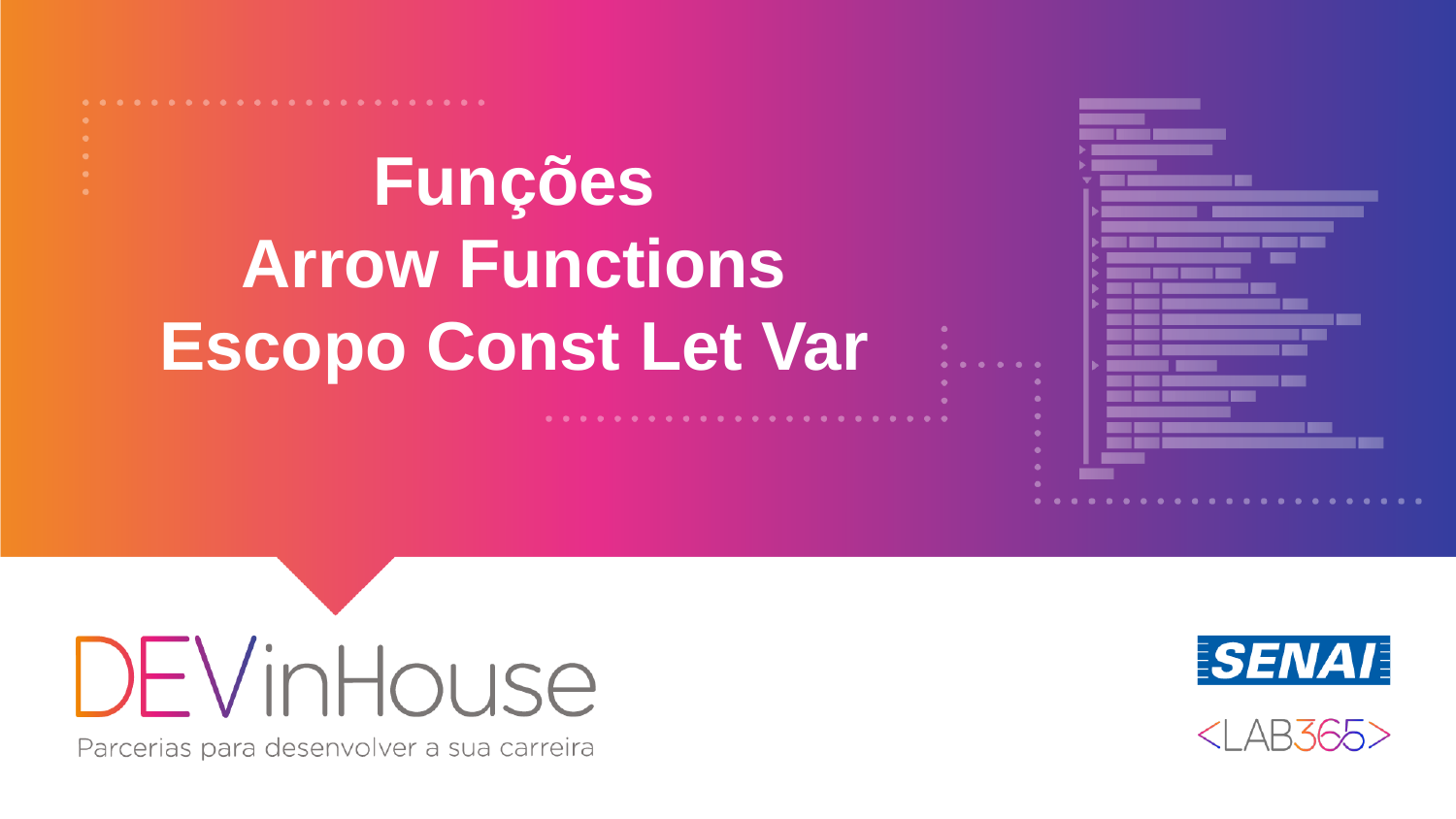

# Funções Arrow Functions
Escopo Const Let Var